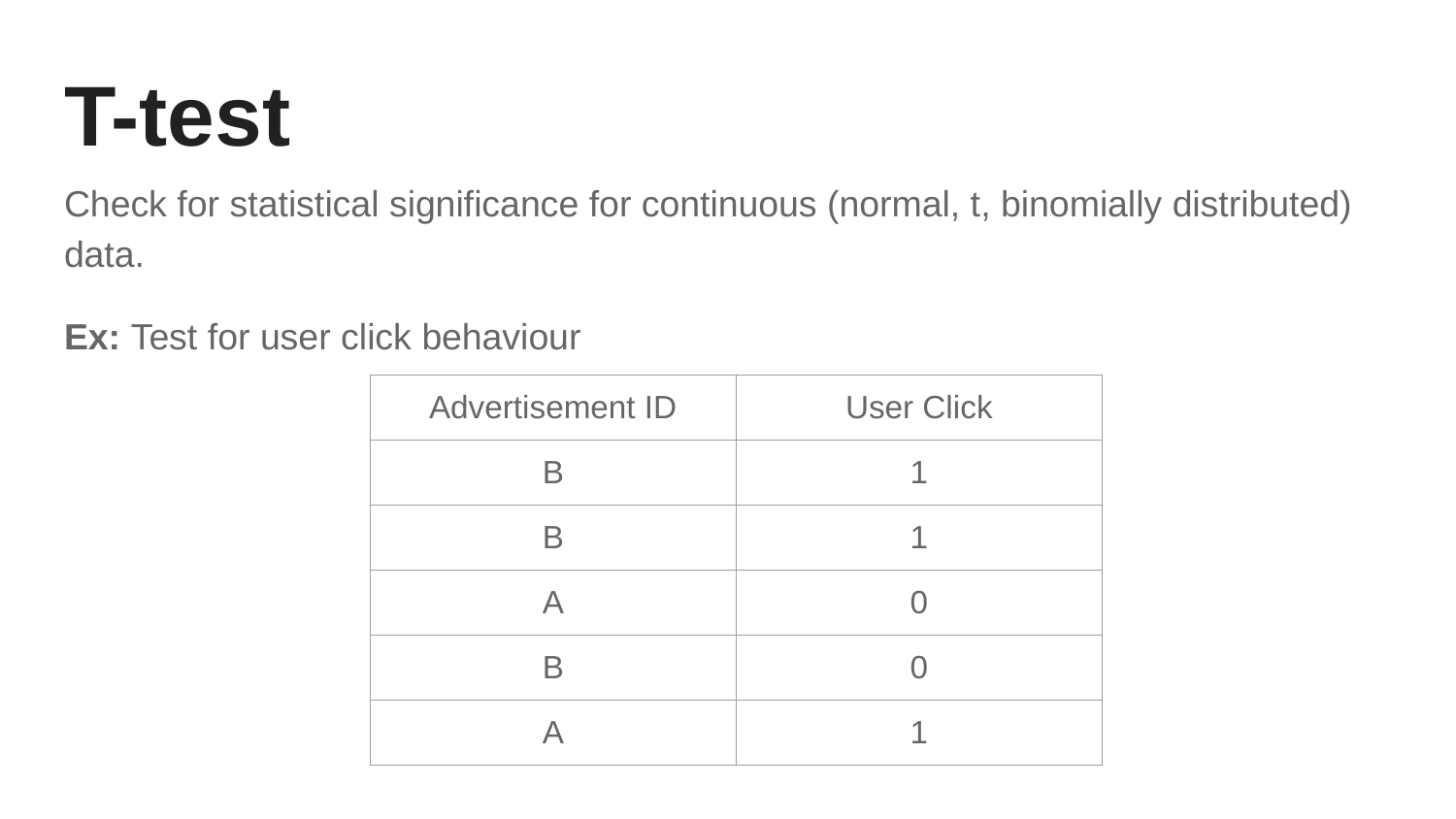

# T-test
Check for statistical significance for continuous (normal, t, binomially distributed) data.
Ex: Test for user click behaviour

| Advertisement ID | User Click |
| --- | --- |
| B | 1 |
| B | 1 |
| A | 0 |
| B | 0 |
| A | 1 |